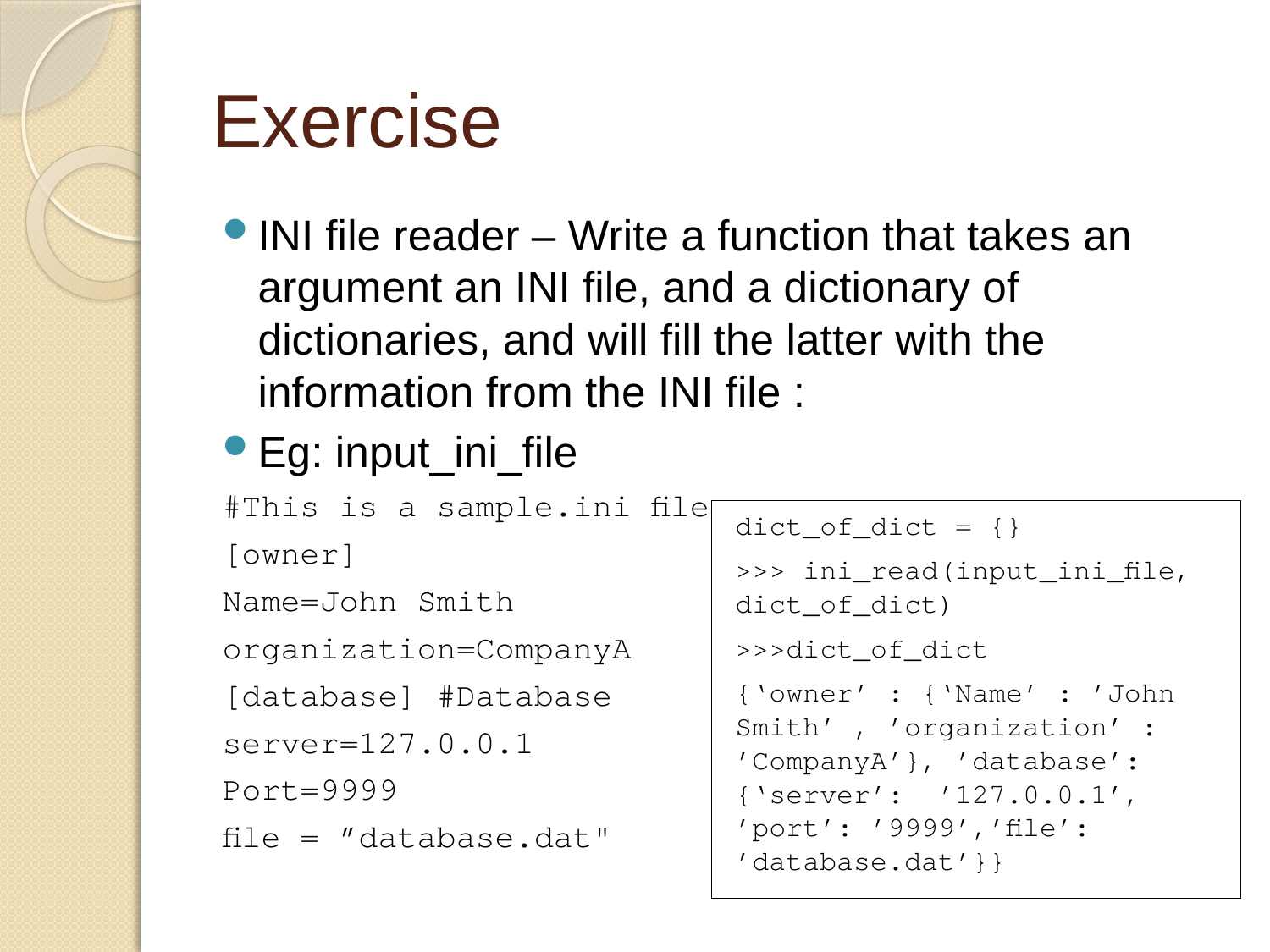

# Exercise
INI file reader – Write a function that takes an argument an INI file, and a dictionary of dictionaries, and will fill the latter with the information from the INI file :
Eg: input_ini_file
#This is a sample.ini file
[owner]
Name=John Smith
organization=CompanyA
[database] #Database
server=127.0.0.1
Port=9999
file = ”database.dat"
dict_of_dict = {}
>>> ini_read(input_ini_file, dict_of_dict)
>>>dict_of_dict
{‘owner’ : {‘Name’ : ’John Smith’ , ’organization’ : ’CompanyA’}, ’database’: {‘server’:  ’127.0.0.1’, ’port’: ’9999’,’file’: ’database.dat’}}